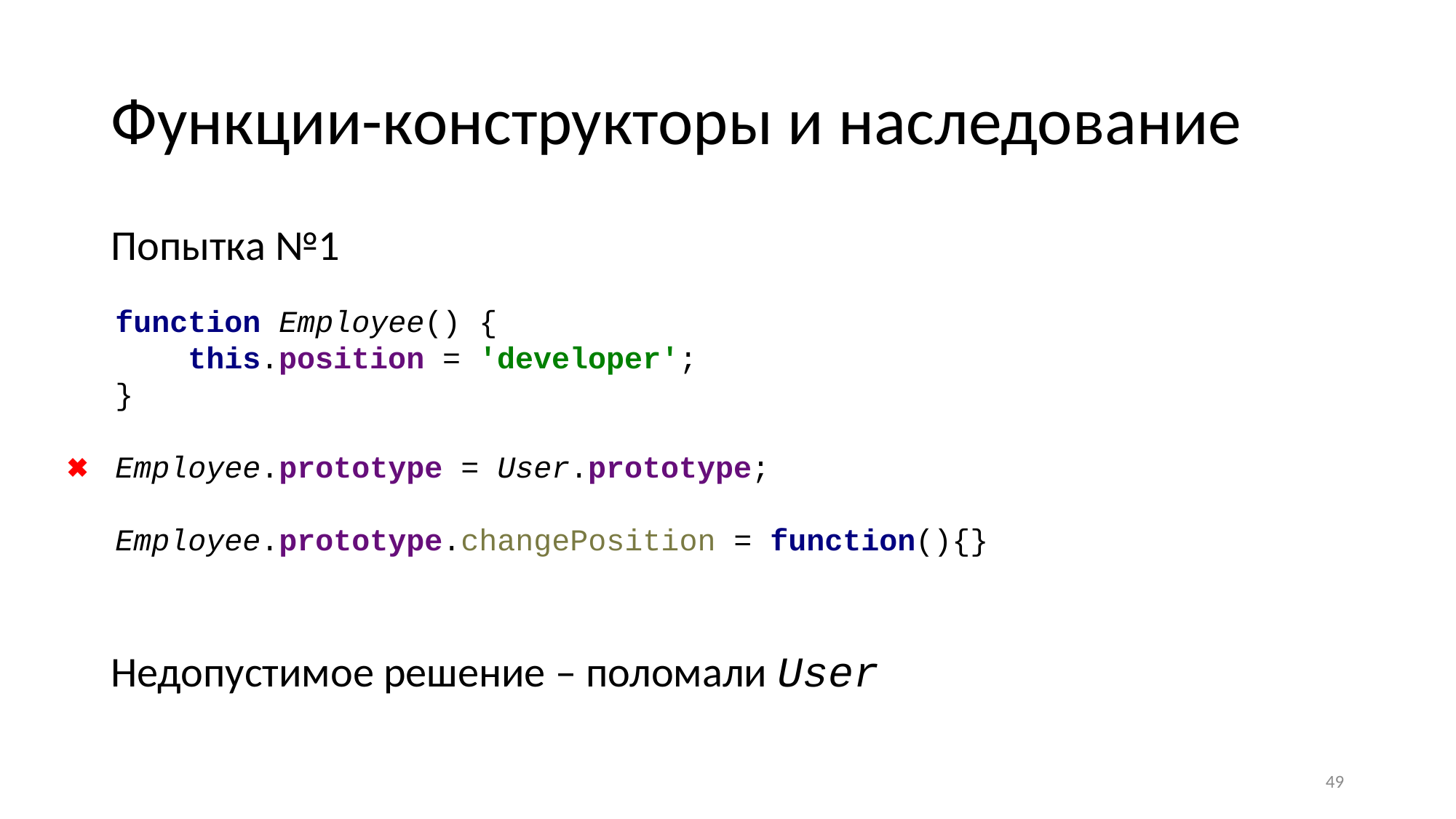

# Функции-конструкторы и наследование
Попытка №1

Недопустимое решение – поломали User
function Employee() {
    this.position = 'developer';
}
Employee.prototype = User.prototype;
Employee.prototype.changePosition = function(){}
✖
49